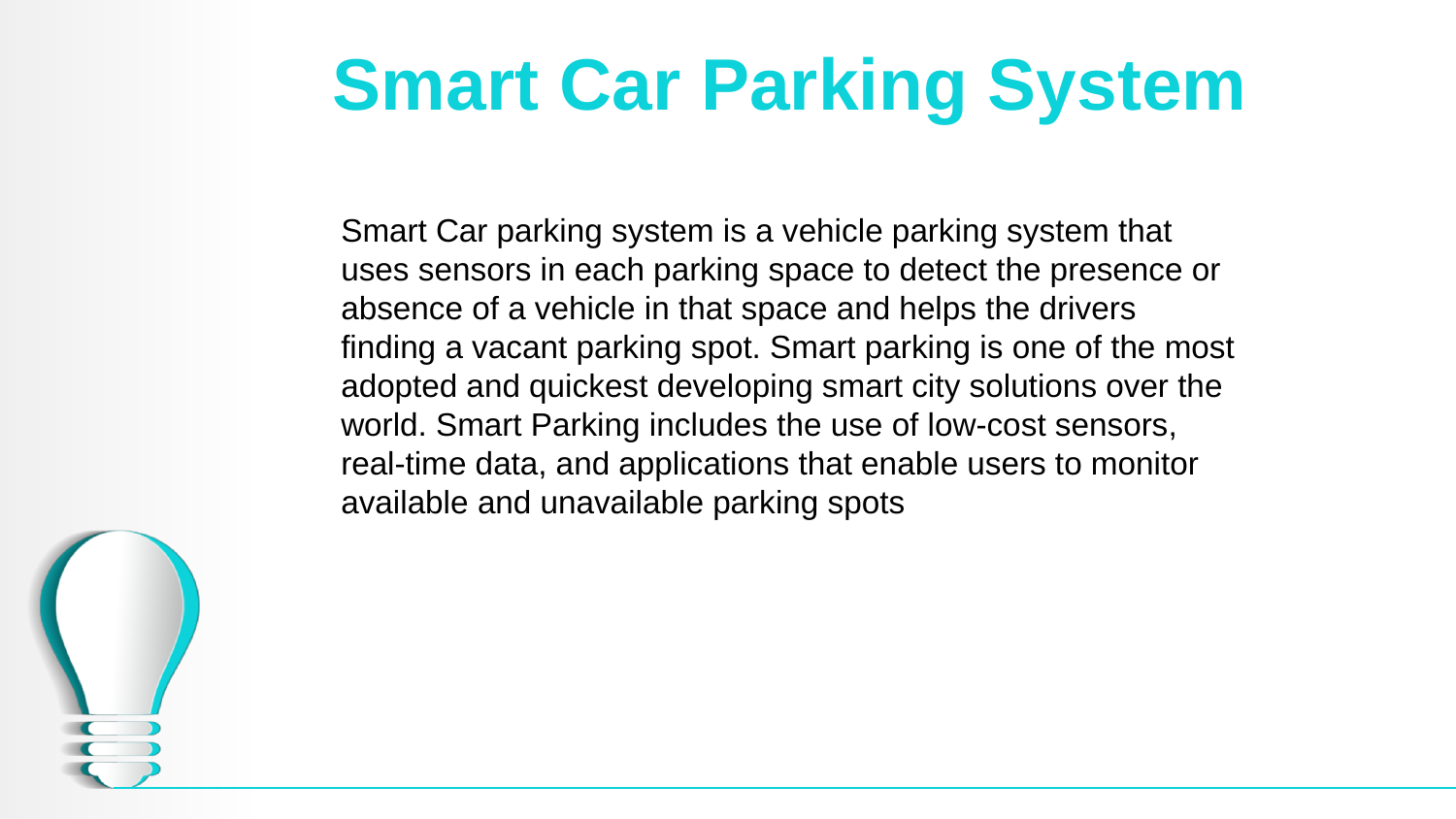

# Smart Car Parking System
Smart Car parking system is a vehicle parking system that uses sensors in each parking space to detect the presence or absence of a vehicle in that space and helps the drivers finding a vacant parking spot. Smart parking is one of the most adopted and quickest developing smart city solutions over the world. Smart Parking includes the use of low-cost sensors, real-time data, and applications that enable users to monitor available and unavailable parking spots